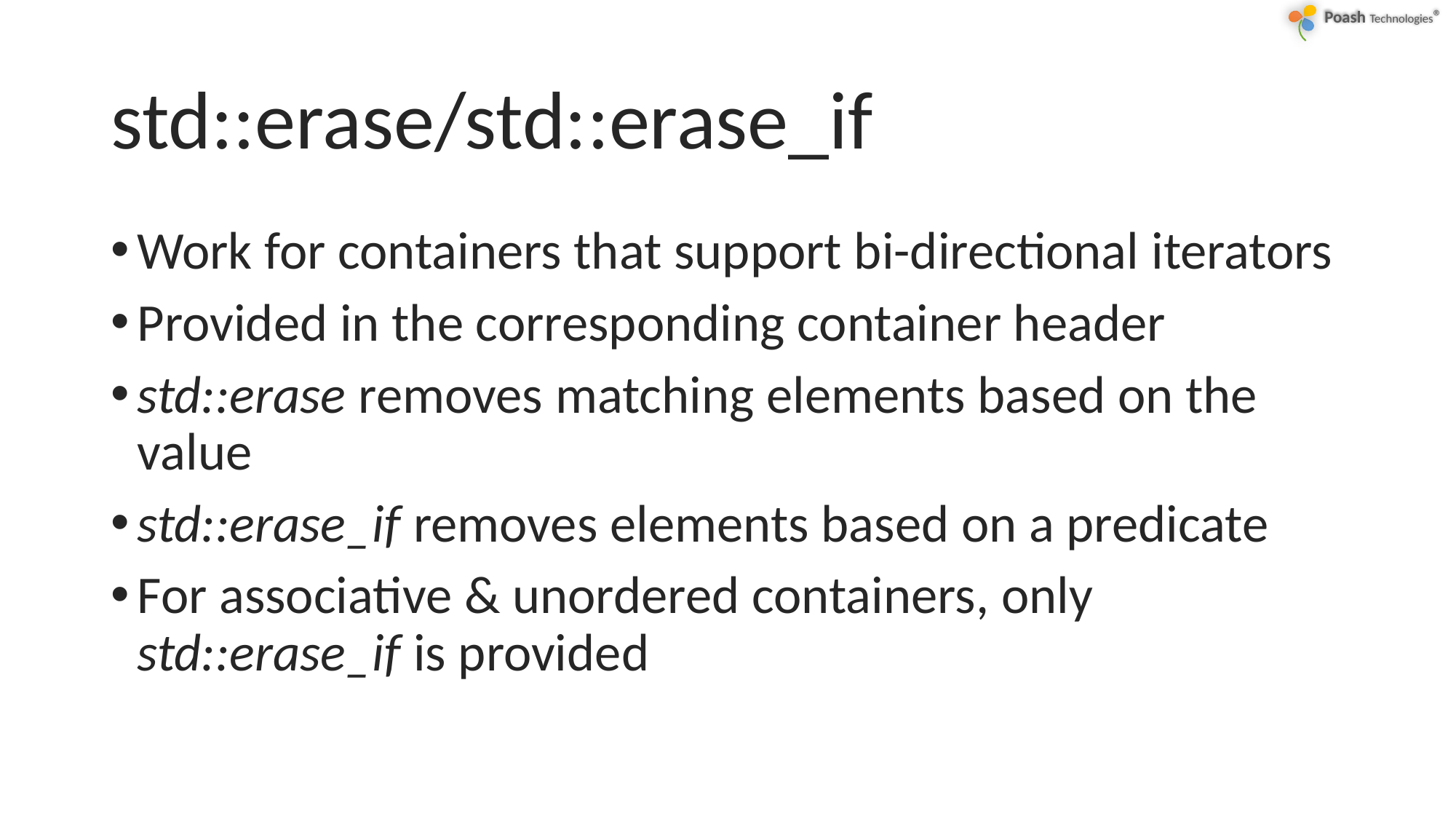

# std::erase/std::erase_if
Work for containers that support bi-directional iterators
Provided in the corresponding container header
std::erase removes matching elements based on the value
std::erase_if removes elements based on a predicate
For associative & unordered containers, only std::erase_if is provided